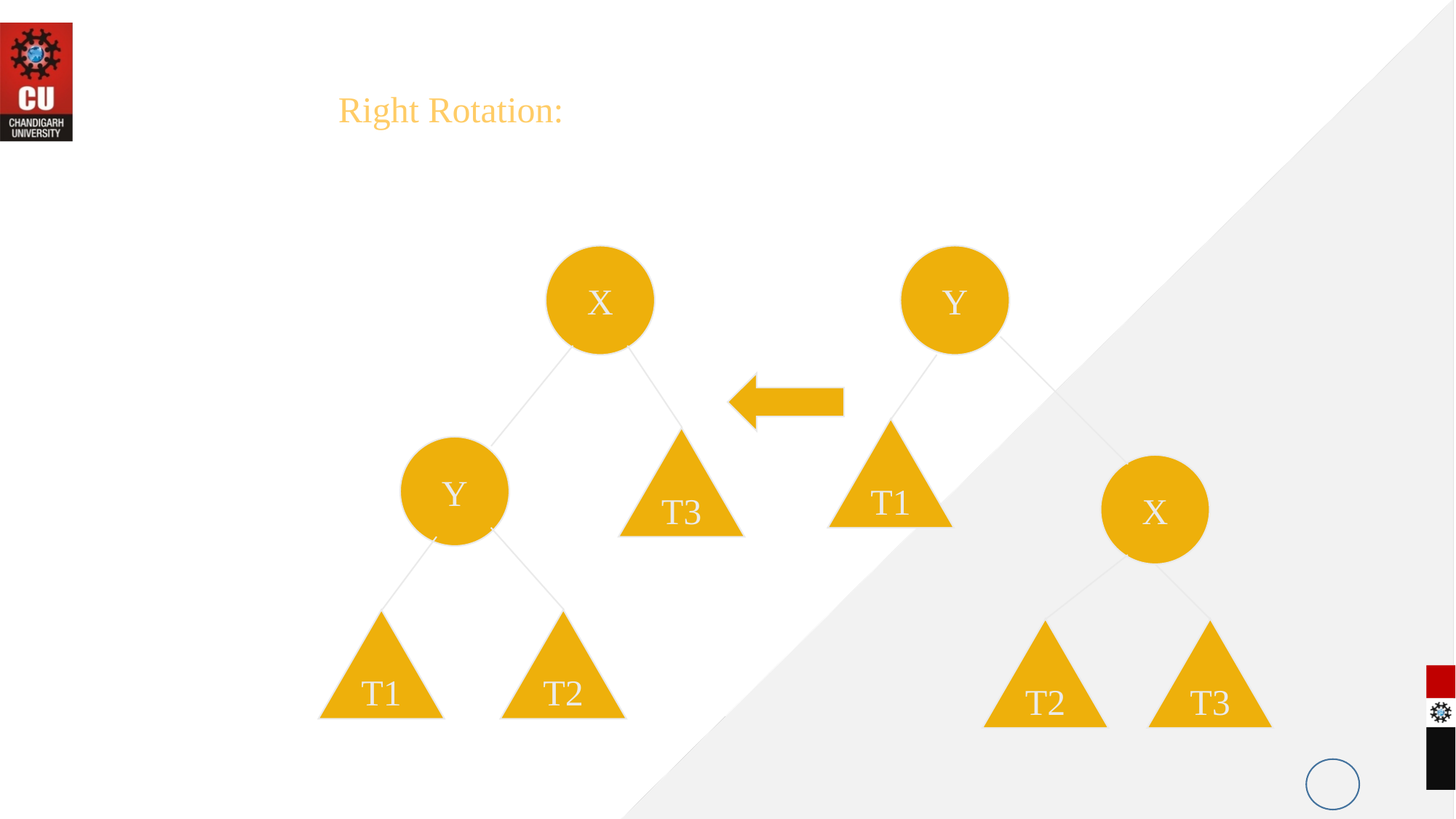

Right Rotation:
X
Y

T1
T3
Y
X

T1
T2
T2
T3